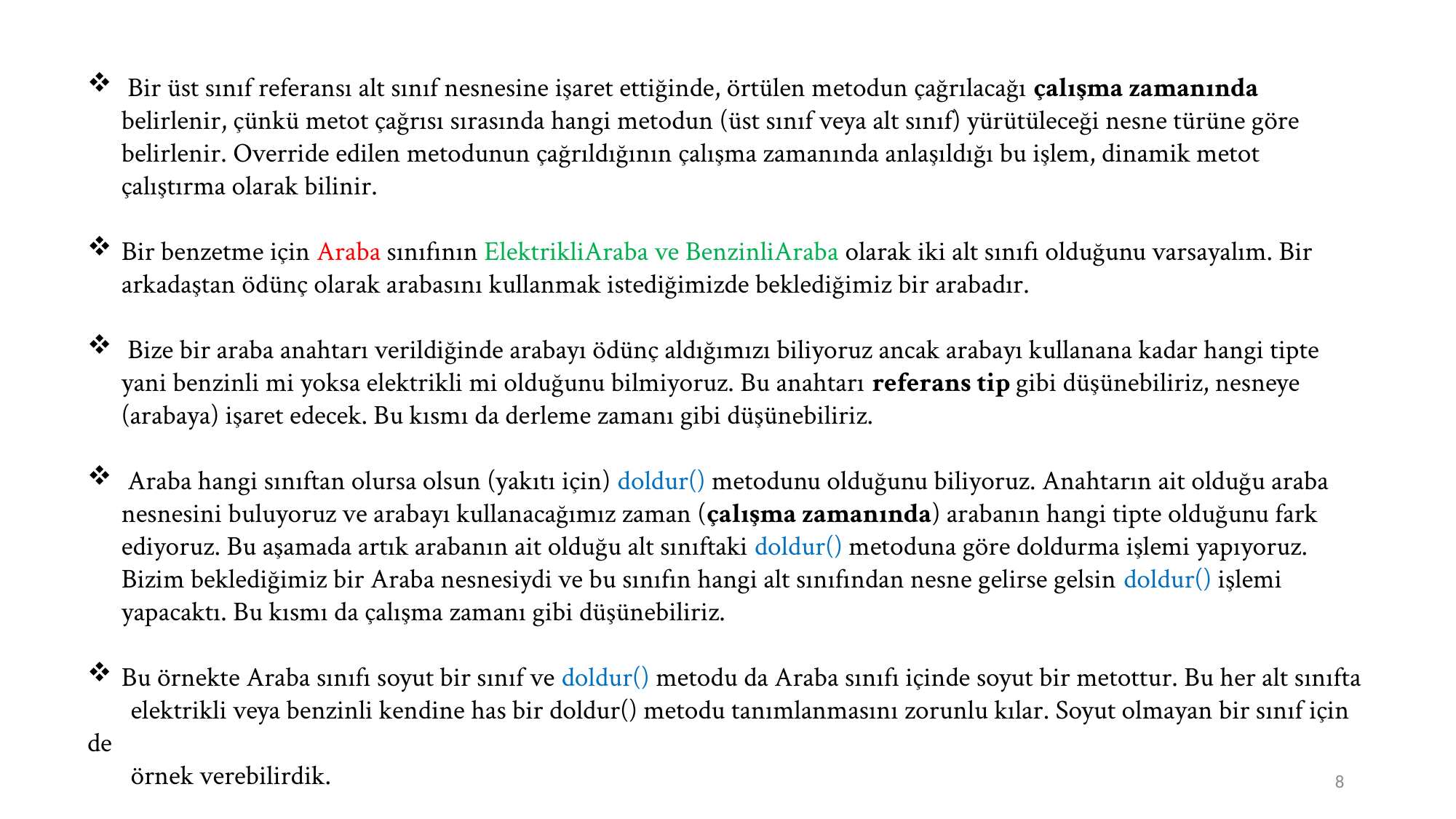

Bir üst sınıf referansı alt sınıf nesnesine işaret ettiğinde, örtülen metodun çağrılacağı çalışma zamanında belirlenir, çünkü metot çağrısı sırasında hangi metodun (üst sınıf veya alt sınıf) yürütüleceği nesne türüne göre belirlenir. Override edilen metodunun çağrıldığının çalışma zamanında anlaşıldığı bu işlem, dinamik metot çalıştırma olarak bilinir.

Bir benzetme için Araba sınıfının ElektrikliAraba ve BenzinliAraba olarak iki alt sınıfı olduğunu varsayalım. Bir arkadaştan ödünç olarak arabasını kullanmak istediğimizde beklediğimiz bir arabadır.

 Bize bir araba anahtarı verildiğinde arabayı ödünç aldığımızı biliyoruz ancak arabayı kullanana kadar hangi tipte yani benzinli mi yoksa elektrikli mi olduğunu bilmiyoruz. Bu anahtarı referans tip gibi düşünebiliriz, nesneye (arabaya) işaret edecek. Bu kısmı da derleme zamanı gibi düşünebiliriz.

 Araba hangi sınıftan olursa olsun (yakıtı için) doldur() metodunu olduğunu biliyoruz. Anahtarın ait olduğu araba nesnesini buluyoruz ve arabayı kullanacağımız zaman (çalışma zamanında) arabanın hangi tipte olduğunu fark ediyoruz. Bu aşamada artık arabanın ait olduğu alt sınıftaki doldur() metoduna göre doldurma işlemi yapıyoruz.  Bizim beklediğimiz bir Araba nesnesiydi ve bu sınıfın hangi alt sınıfından nesne gelirse gelsin doldur() işlemi yapacaktı. Bu kısmı da çalışma zamanı gibi düşünebiliriz.

Bu örnekte Araba sınıfı soyut bir sınıf ve doldur() metodu da Araba sınıfı içinde soyut bir metottur. Bu her alt sınıfta
       elektrikli veya benzinli kendine has bir doldur() metodu tanımlanmasını zorunlu kılar. Soyut olmayan bir sınıf için de
       örnek verebilirdik.
8